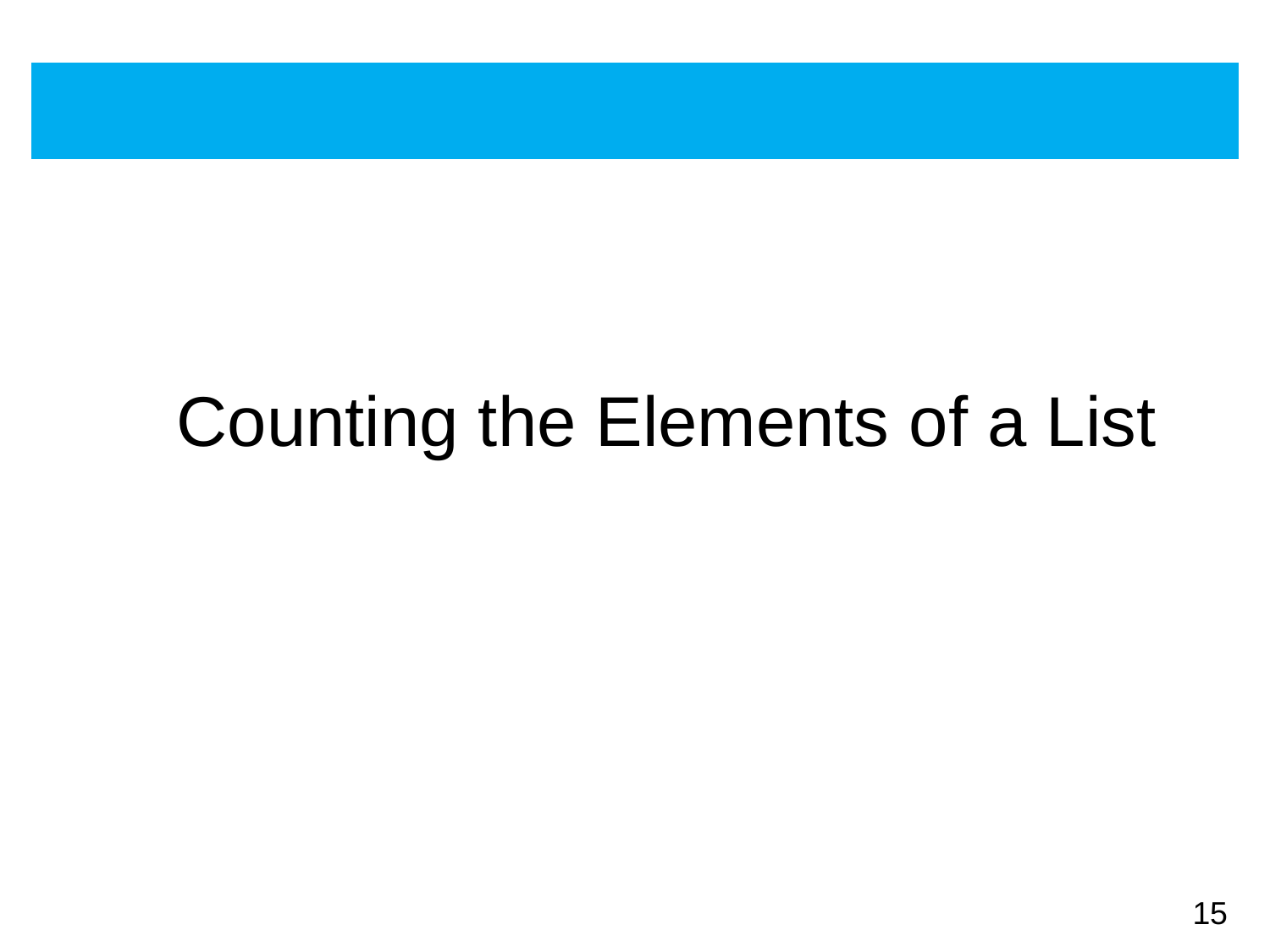

# Counting the Elements of a List